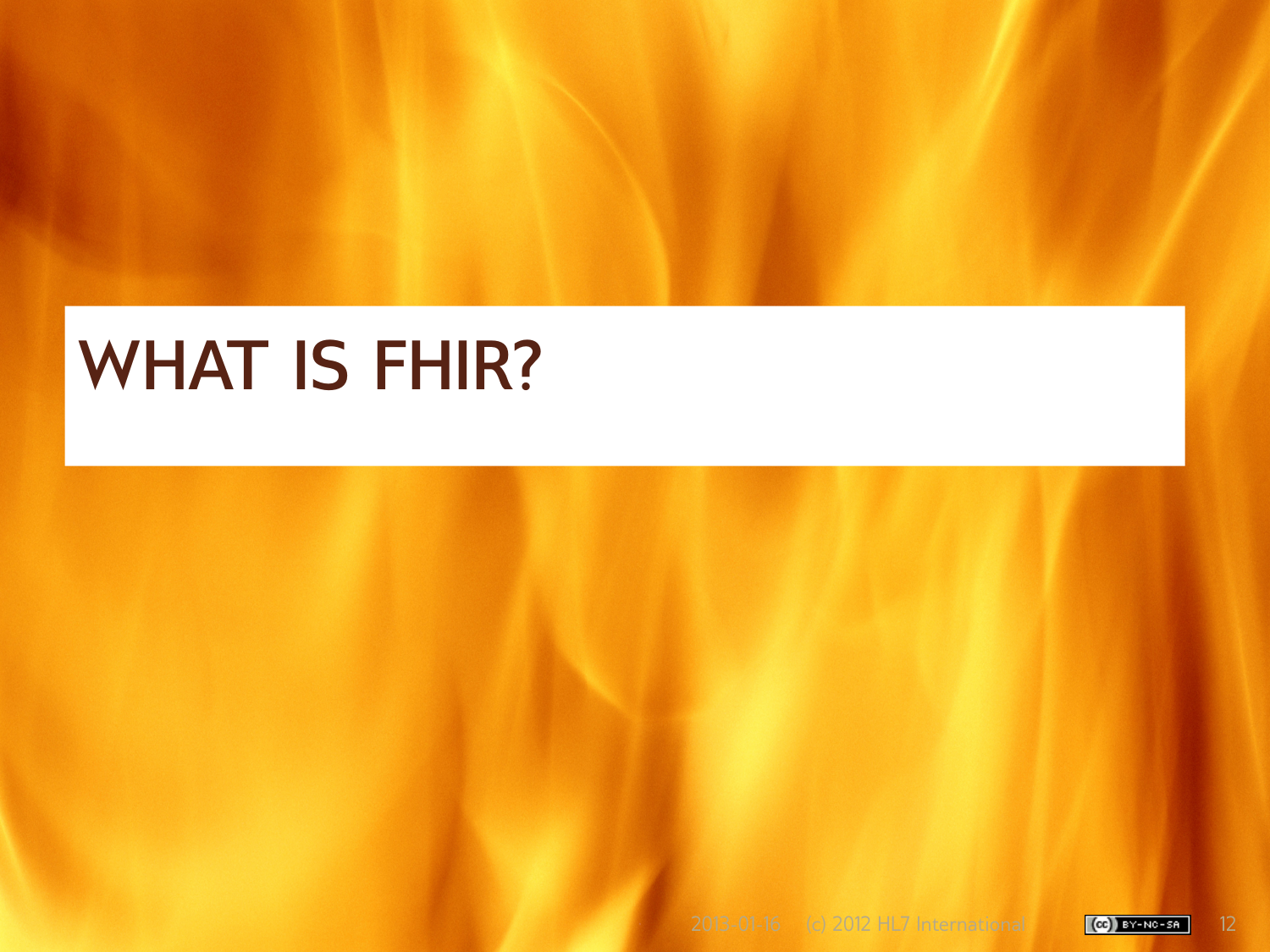

# What is FHIR?
2013-01-16
(c) 2012 HL7 International
12